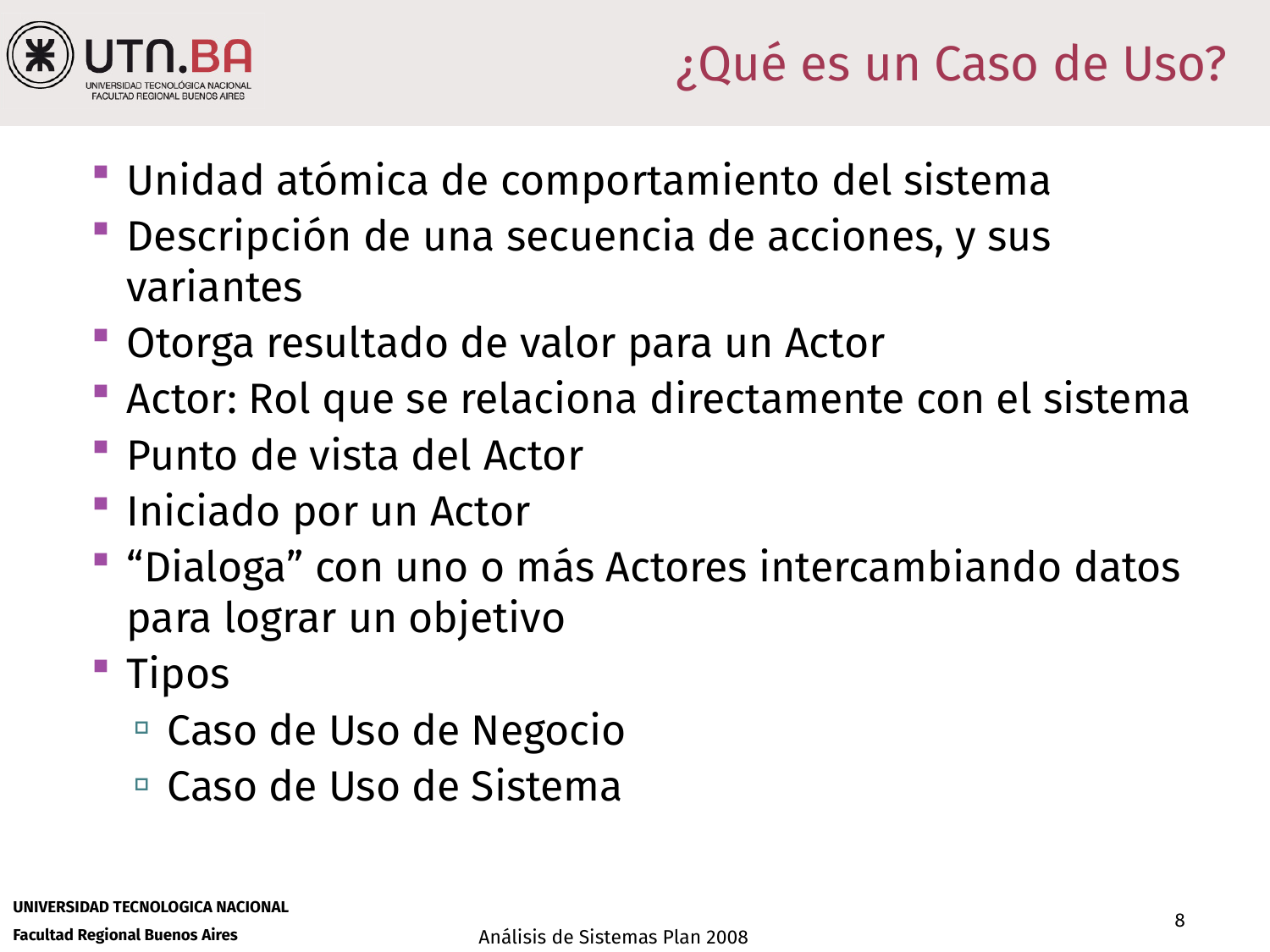

# ¿Qué es un Caso de Uso?
Unidad atómica de comportamiento del sistema
Descripción de una secuencia de acciones, y sus variantes
Otorga resultado de valor para un Actor
Actor: Rol que se relaciona directamente con el sistema
Punto de vista del Actor
Iniciado por un Actor
“Dialoga” con uno o más Actores intercambiando datos para lograr un objetivo
Tipos
Caso de Uso de Negocio
Caso de Uso de Sistema